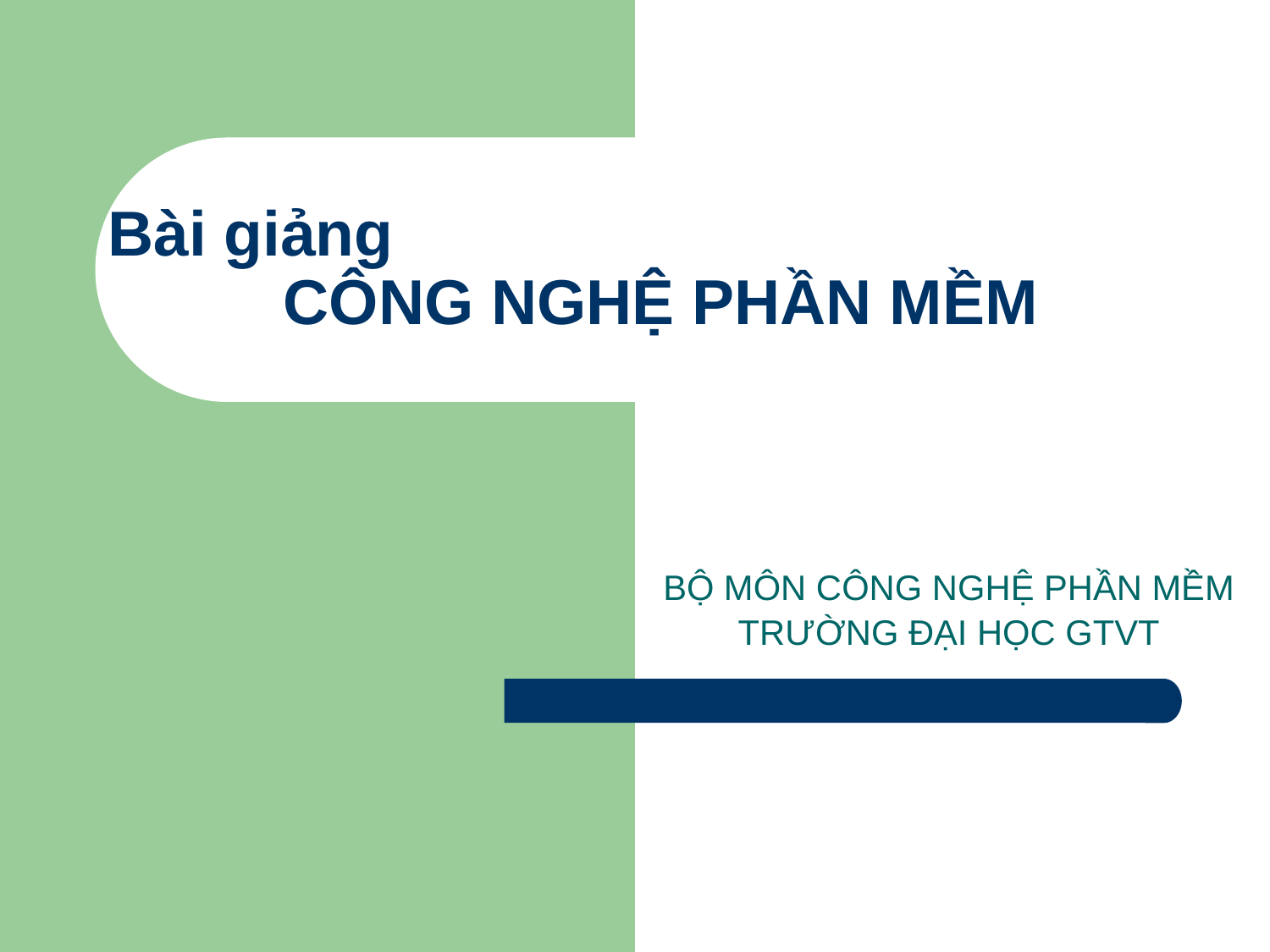

# Bài giảng CÔNG NGHỆ PHẦN MỀM
BỘ MÔN CÔNG NGHỆ PHẦN MỀM
TRƯỜNG ĐẠI HỌC GTVT